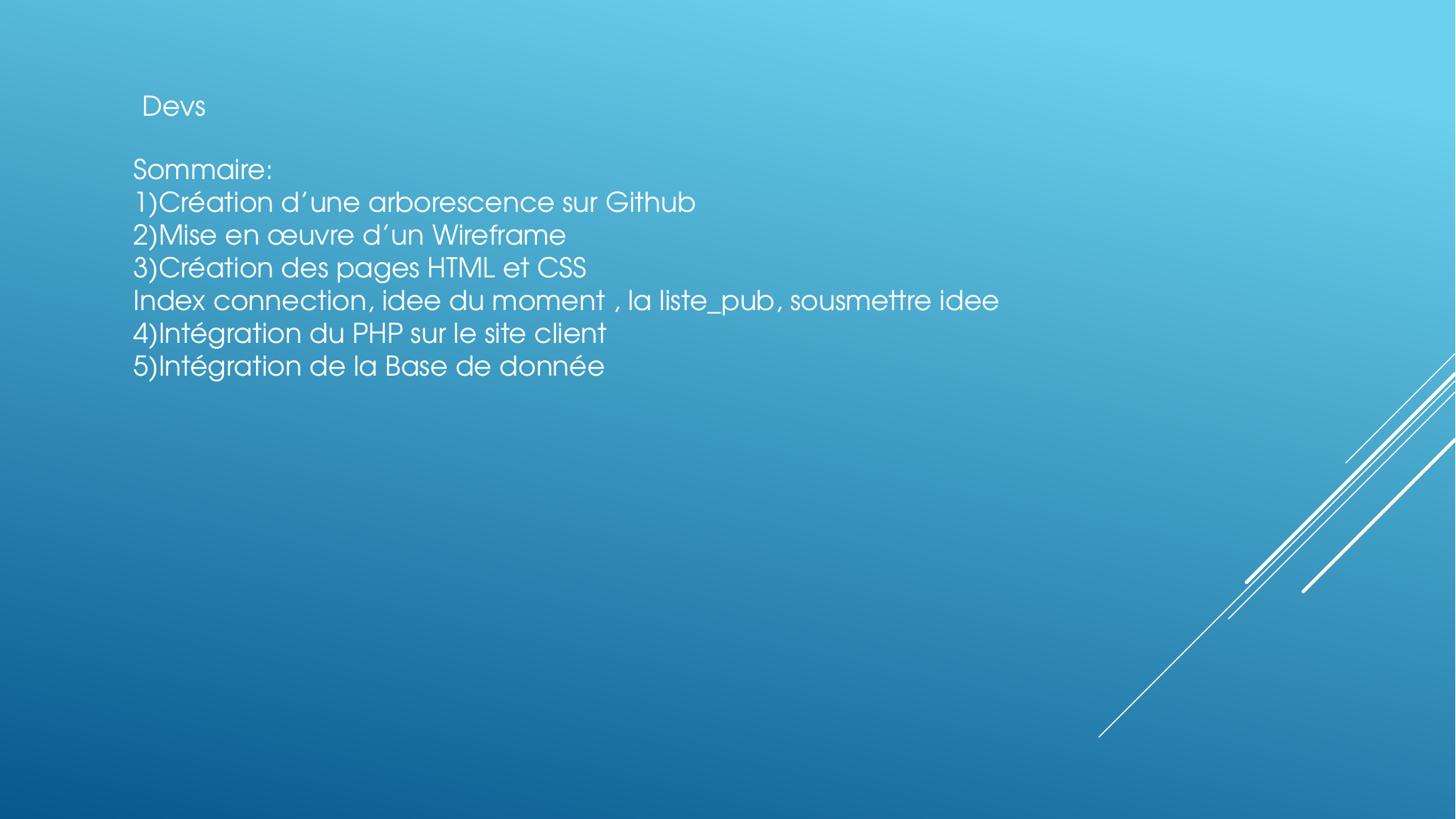

Devs
Sommaire:
1)Création d’une arborescence sur Github
2)Mise en œuvre d’un Wireframe
3)Création des pages HTML et CSS
Index connection, idee du moment , la liste_pub, sousmettre idee
4)Intégration du PHP sur le site client
5)Intégration de la Base de donnée
#